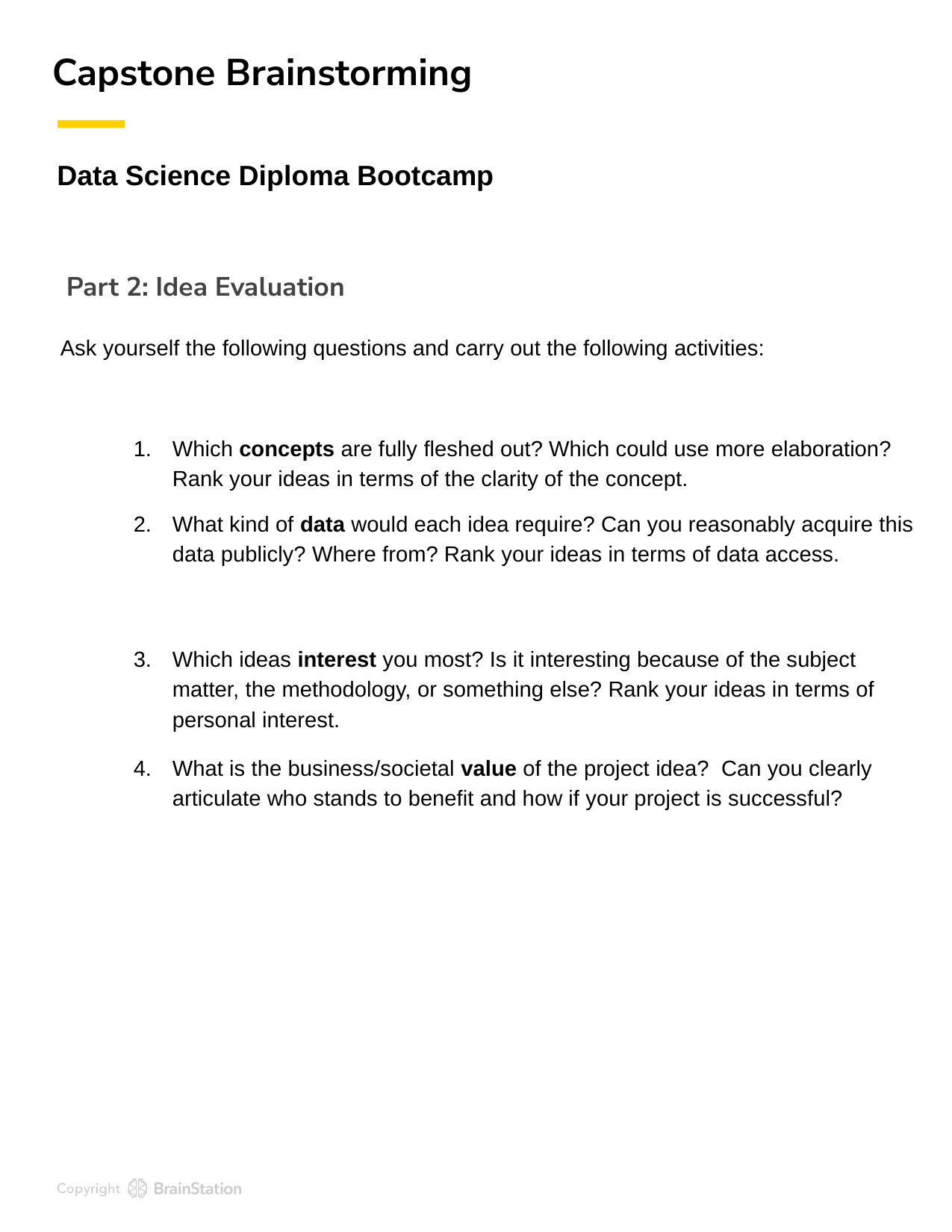

Capstone Brainstorming

Data Science Diploma Bootcamp

Part 2: Idea Evaluation
Ask yourself the following questions and carry out the following activities:
Which concepts​ are fully fleshed out? Which could use more elaboration? Rank your ideas in terms of the clarity of the concept.
What kind of ​data​ would each idea require? Can you reasonably acquire this data publicly? Where from? Rank your ideas in terms of data access.
Which ideas interest​ you most? Is it interesting because of the subject matter, the methodology, or something else? Rank your ideas in terms of personal interest.
What is the business/societal value of the project idea?  Can you clearly articulate who stands to benefit and how if your project is successful?